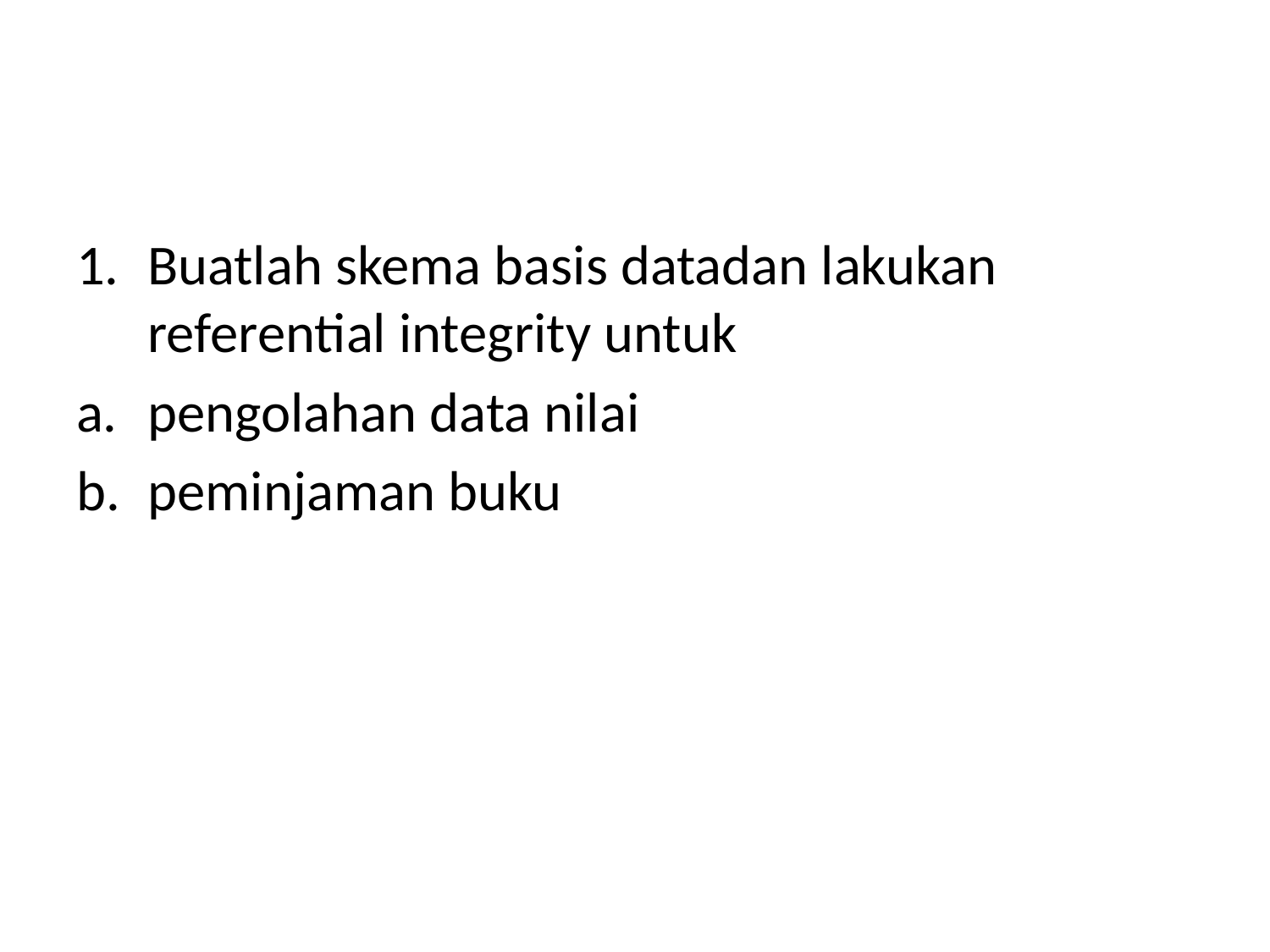

#
Buatlah skema basis datadan lakukan referential integrity untuk
pengolahan data nilai
peminjaman buku